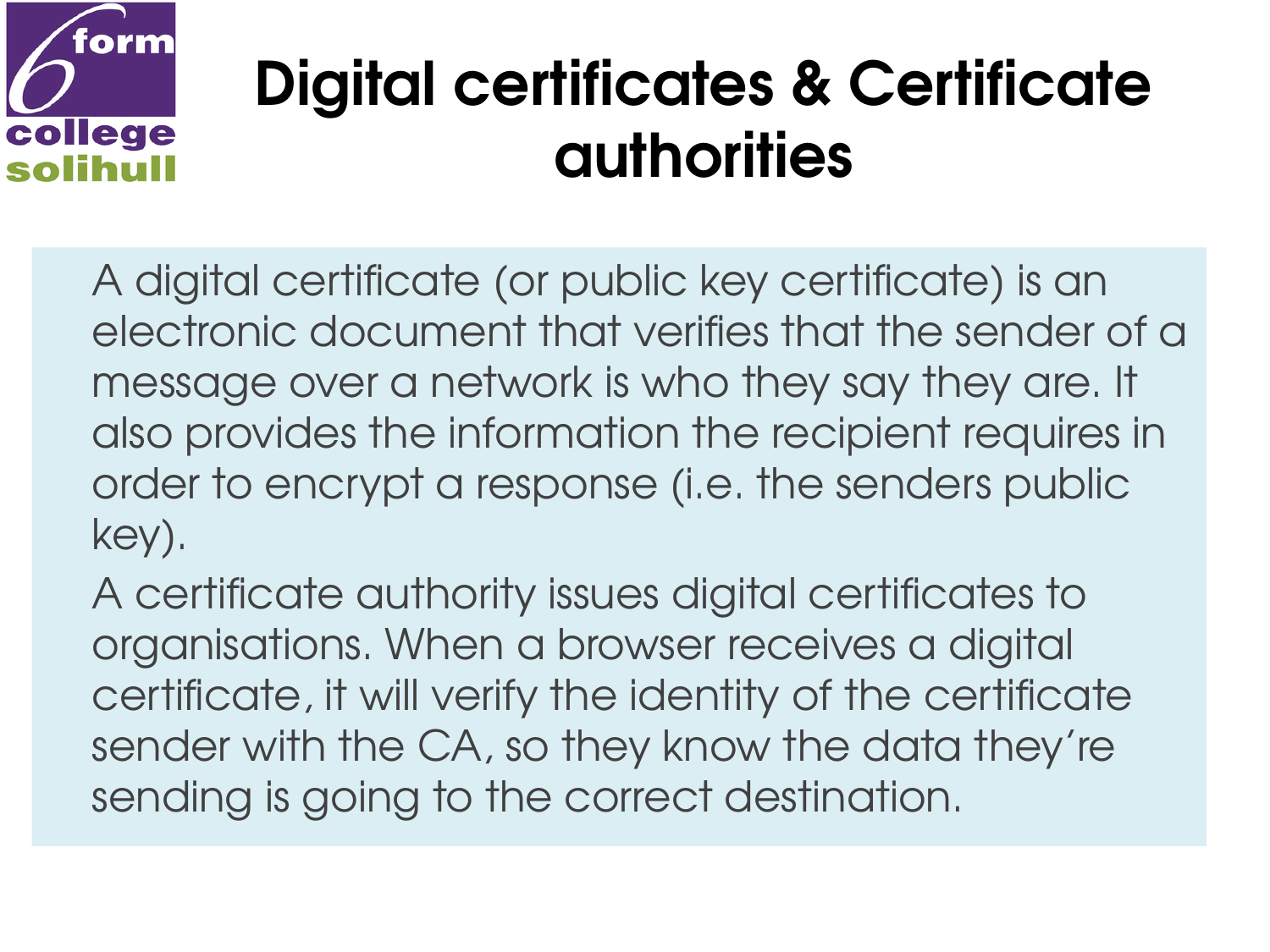

# Digital certificates & Certificate authorities
	A digital certificate (or public key certificate) is an electronic document that verifies that the sender of a message over a network is who they say they are. It also provides the information the recipient requires in order to encrypt a response (i.e. the senders public key).
	A certificate authority issues digital certificates to organisations. When a browser receives a digital certificate, it will verify the identity of the certificate sender with the CA, so they know the data they’re sending is going to the correct destination.